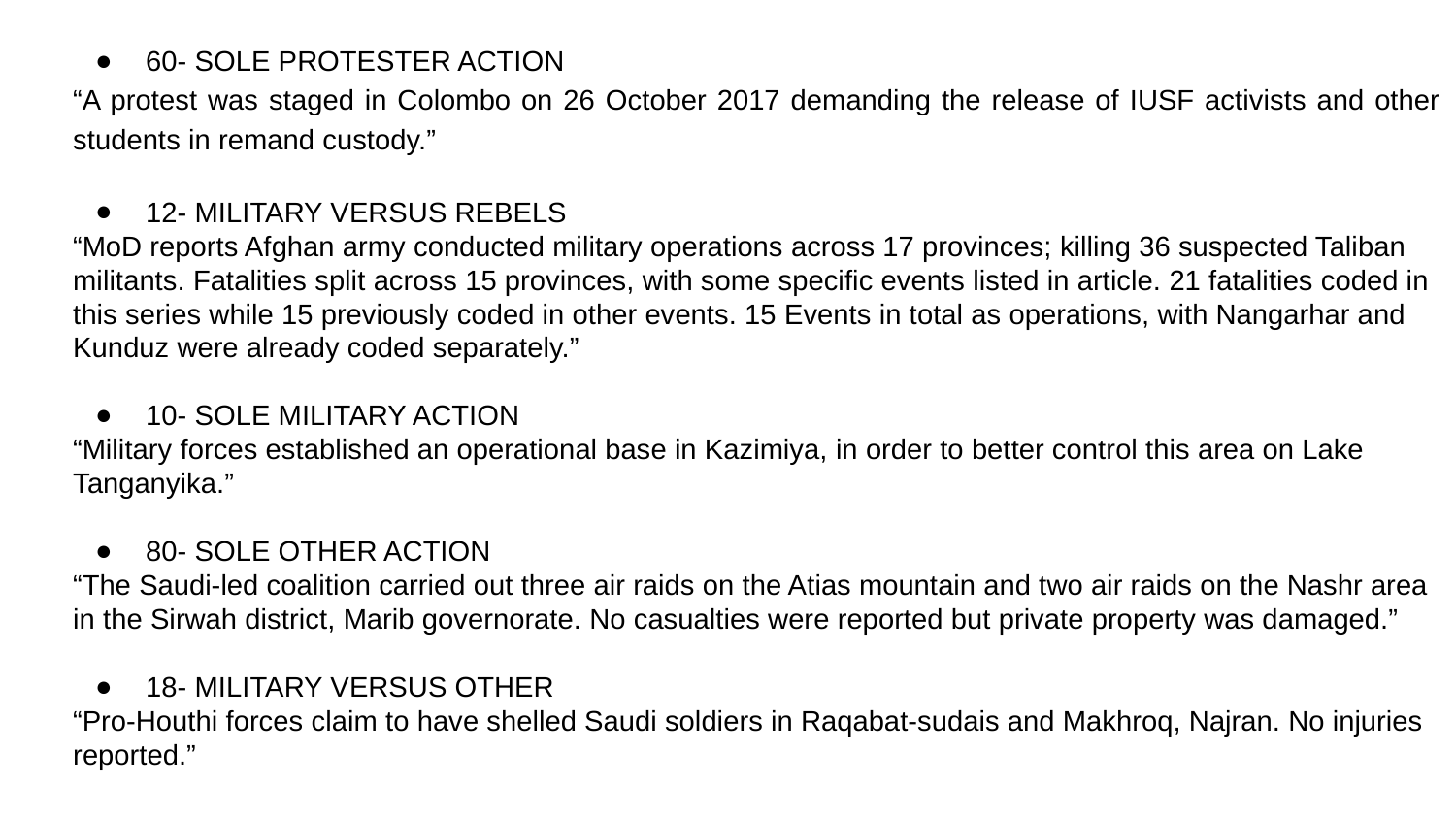

60- SOLE PROTESTER ACTION
“A protest was staged in Colombo on 26 October 2017 demanding the release of IUSF activists and other students in remand custody.”

12- MILITARY VERSUS REBELS
“MoD reports Afghan army conducted military operations across 17 provinces; killing 36 suspected Taliban militants. Fatalities split across 15 provinces, with some specific events listed in article. 21 fatalities coded in this series while 15 previously coded in other events. 15 Events in total as operations, with Nangarhar and Kunduz were already coded separately.”

10- SOLE MILITARY ACTION
“Military forces established an operational base in Kazimiya, in order to better control this area on Lake Tanganyika.”

80- SOLE OTHER ACTION
“The Saudi-led coalition carried out three air raids on the Atias mountain and two air raids on the Nashr area in the Sirwah district, Marib governorate. No casualties were reported but private property was damaged.”

18- MILITARY VERSUS OTHER
“Pro-Houthi forces claim to have shelled Saudi soldiers in Raqabat-sudais and Makhroq, Najran. No injuries reported.”